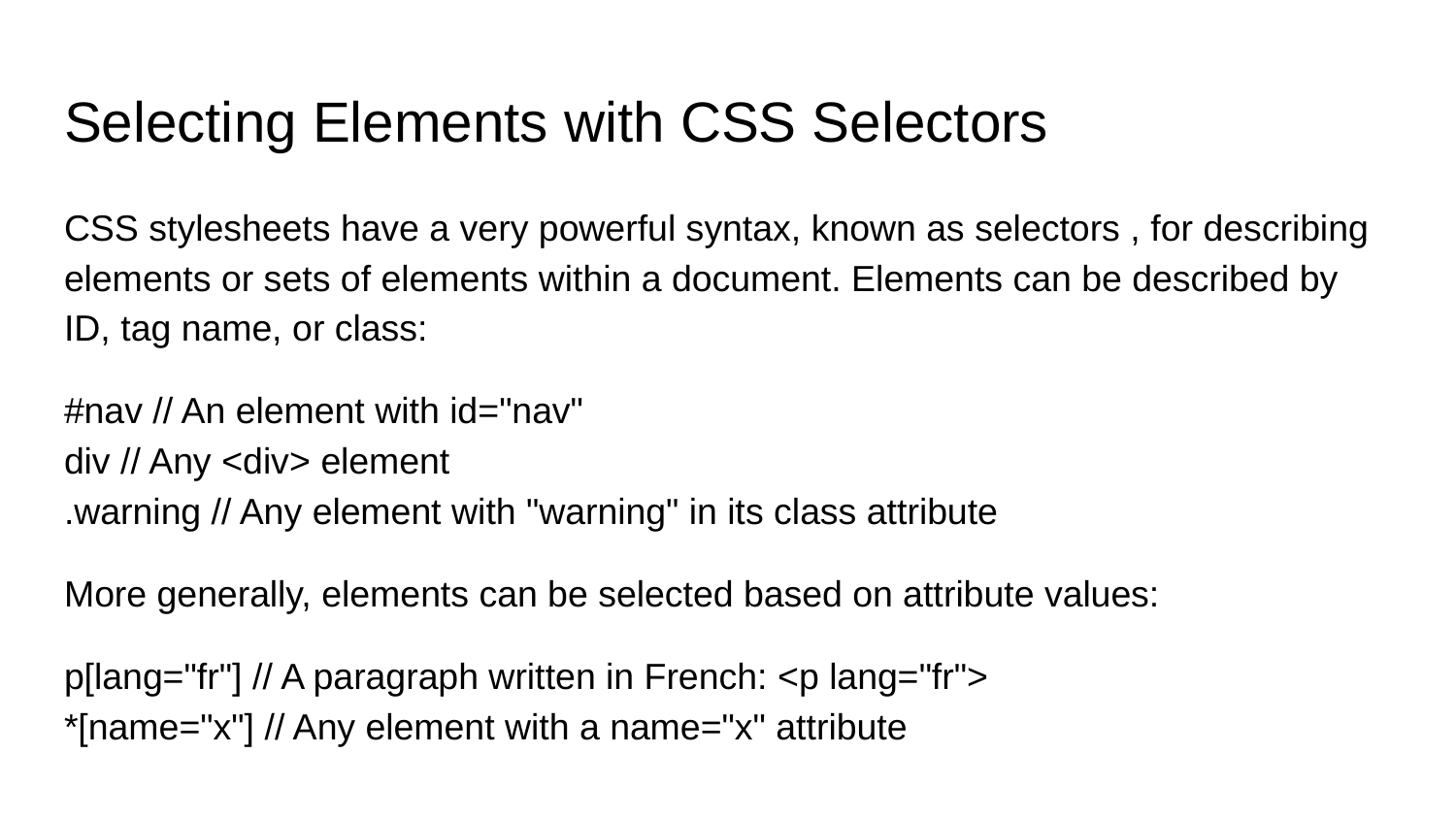

# Selecting Elements with CSS Selectors
CSS stylesheets have a very powerful syntax, known as selectors , for describing elements or sets of elements within a document. Elements can be described by ID, tag name, or class:
#nav // An element with id="nav"
div // Any <div> element
.warning // Any element with "warning" in its class attribute
More generally, elements can be selected based on attribute values:
p[lang="fr"] // A paragraph written in French: <p lang="fr">
*[name="x"] // Any element with a name="x" attribute